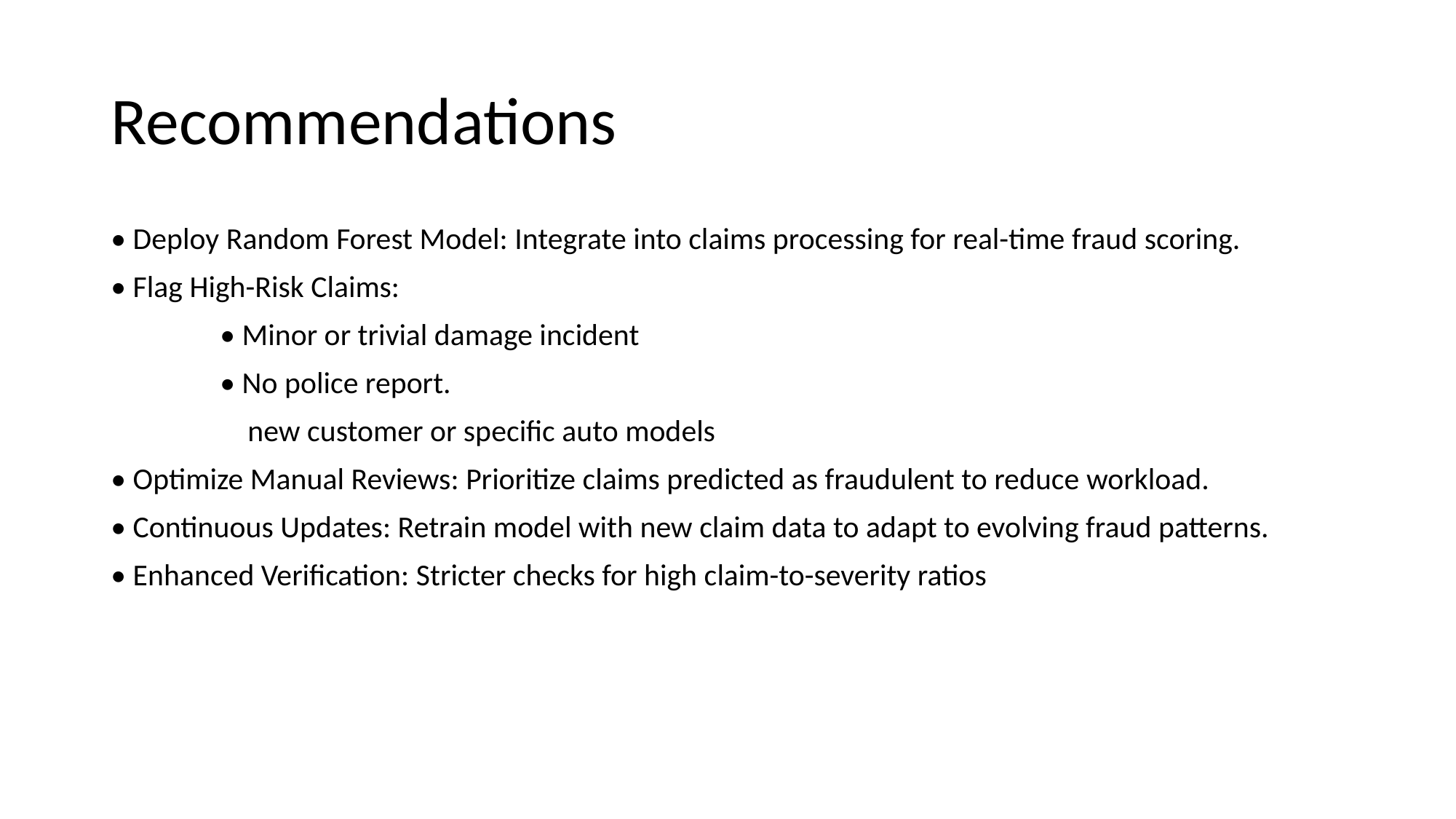

# Recommendations
• Deploy Random Forest Model: Integrate into claims processing for real-time fraud scoring.
• Flag High-Risk Claims:
	• Minor or trivial damage incident
	• No police report.
	    new customer or specific auto models
• Optimize Manual Reviews: Prioritize claims predicted as fraudulent to reduce workload.
• Continuous Updates: Retrain model with new claim data to adapt to evolving fraud patterns.
• Enhanced Verification: Stricter checks for high claim-to-severity ratios